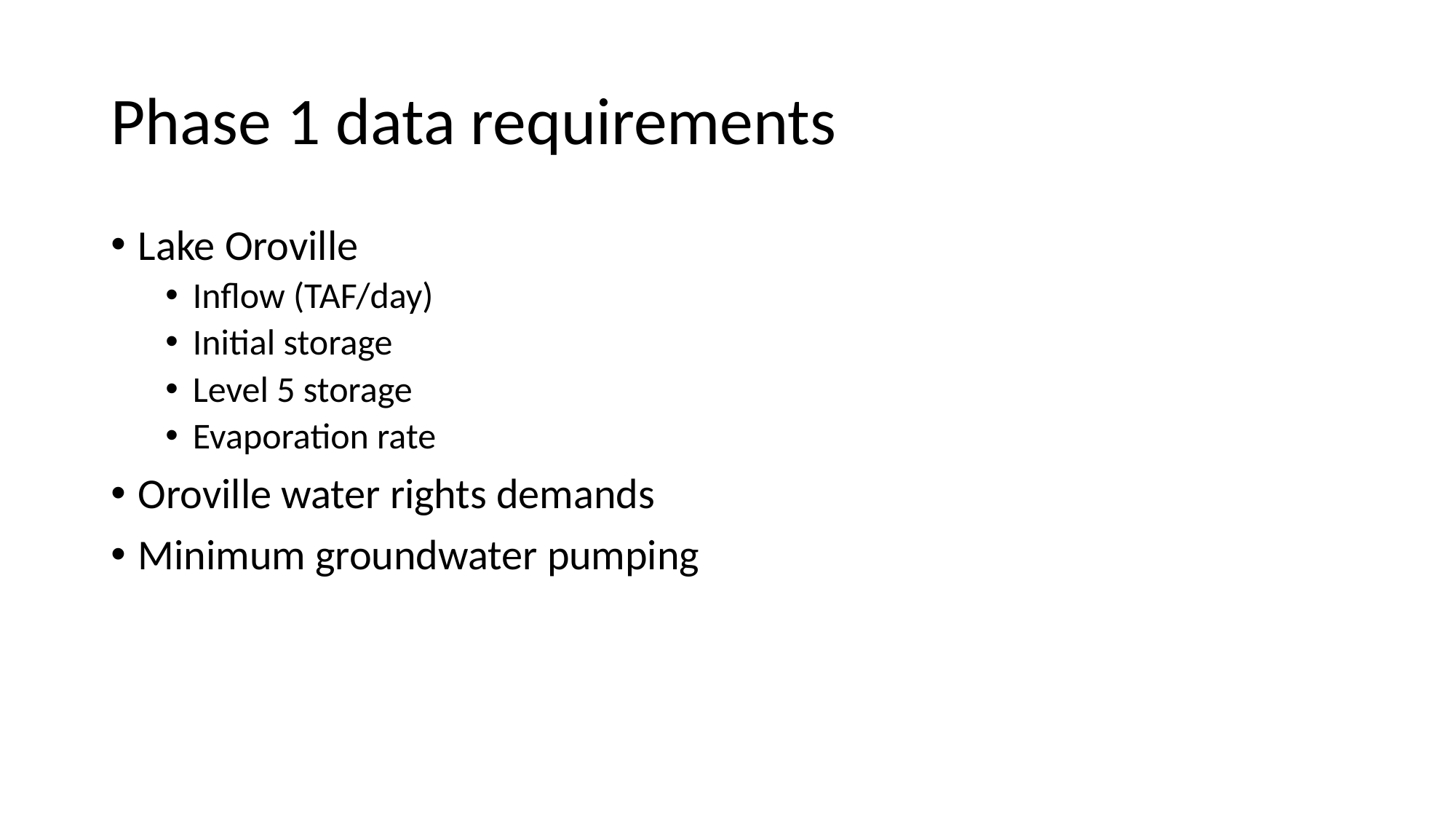

# Phase 1 data requirements
Lake Oroville
Inflow (TAF/day)
Initial storage
Level 5 storage
Evaporation rate
Oroville water rights demands
Minimum groundwater pumping